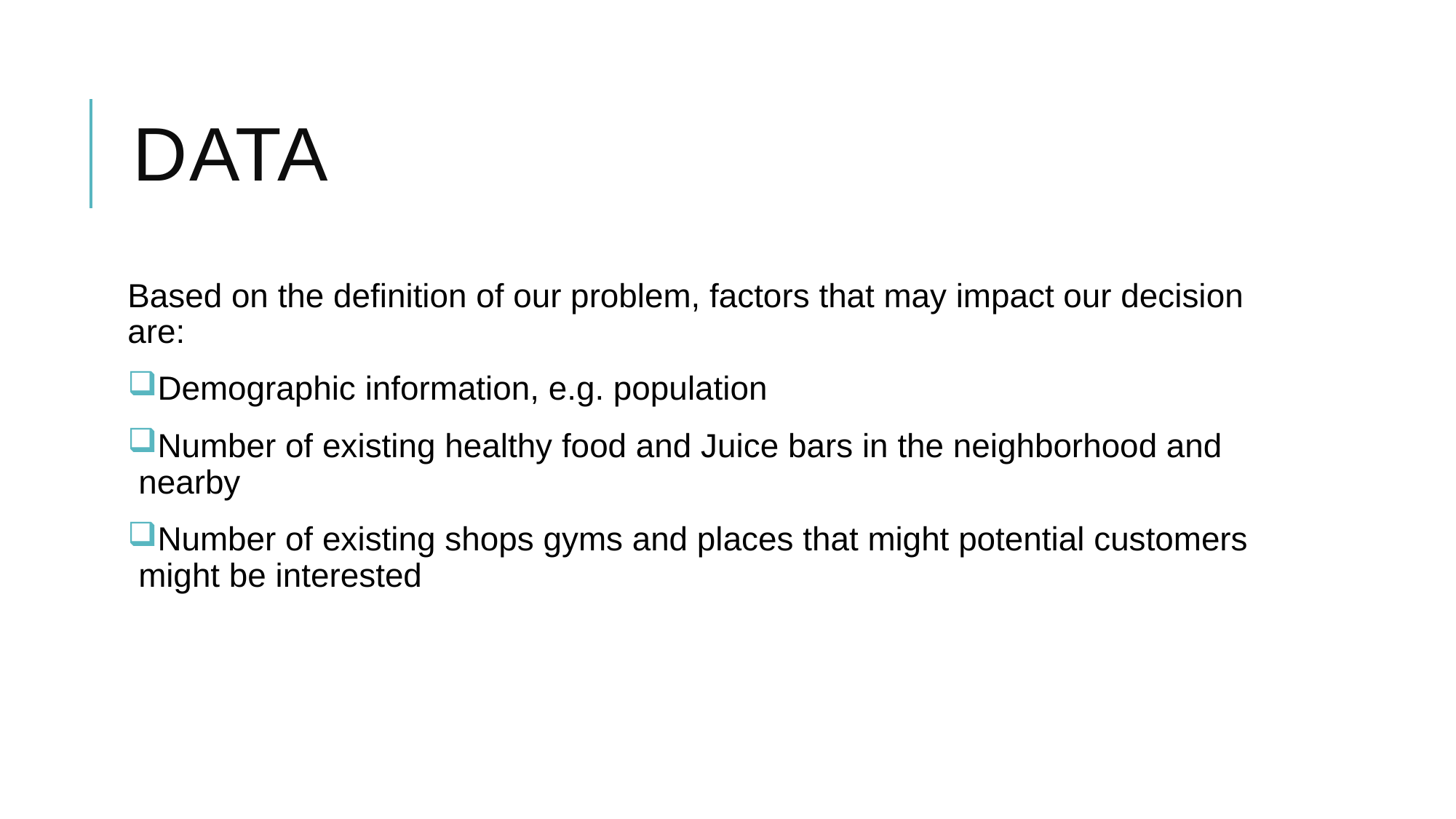

# Data
Based on the definition of our problem, factors that may impact our decision are:
Demographic information, e.g. population
Number of existing healthy food and Juice bars in the neighborhood and nearby
Number of existing shops gyms and places that might potential customers might be interested